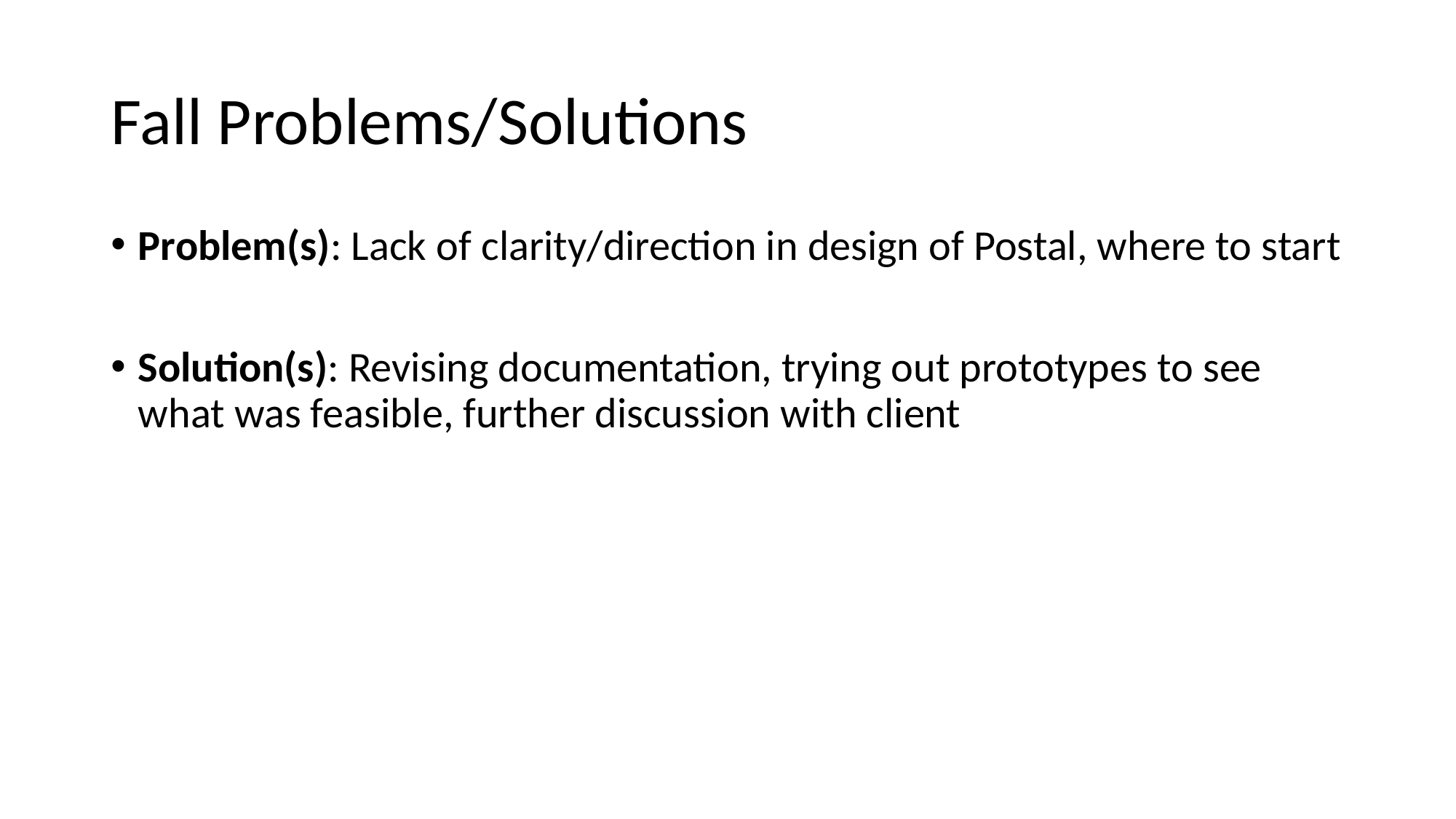

# Fall Problems/Solutions
Problem(s): Lack of clarity/direction in design of Postal, where to start

Solution(s): Revising documentation, trying out prototypes to see what was feasible, further discussion with client